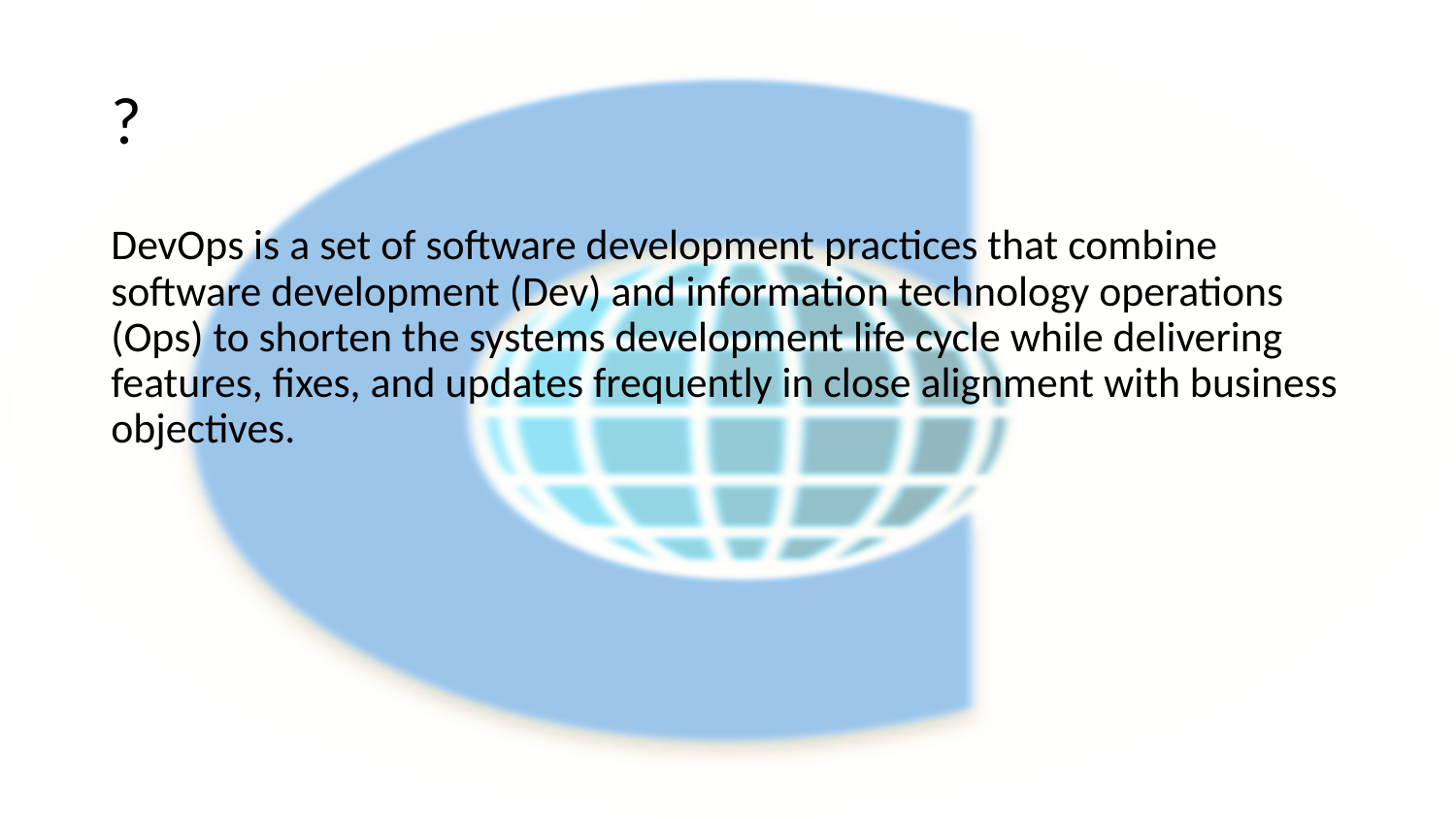

# ?
DevOps is a set of software development practices that combine software development (Dev) and information technology operations (Ops) to shorten the systems development life cycle while delivering features, fixes, and updates frequently in close alignment with business objectives.